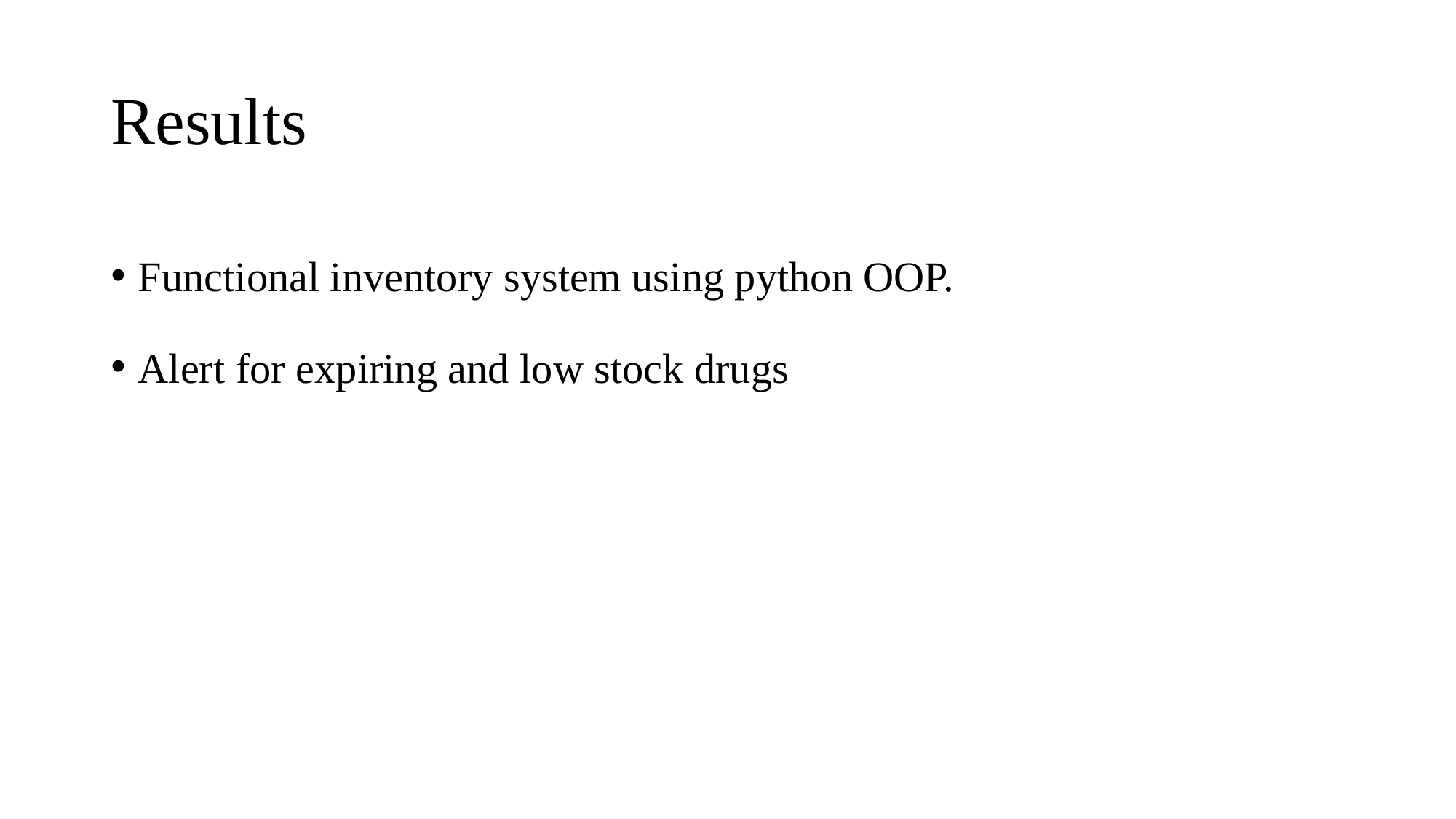

# Results
Functional inventory system using python OOP.
Alert for expiring and low stock drugs